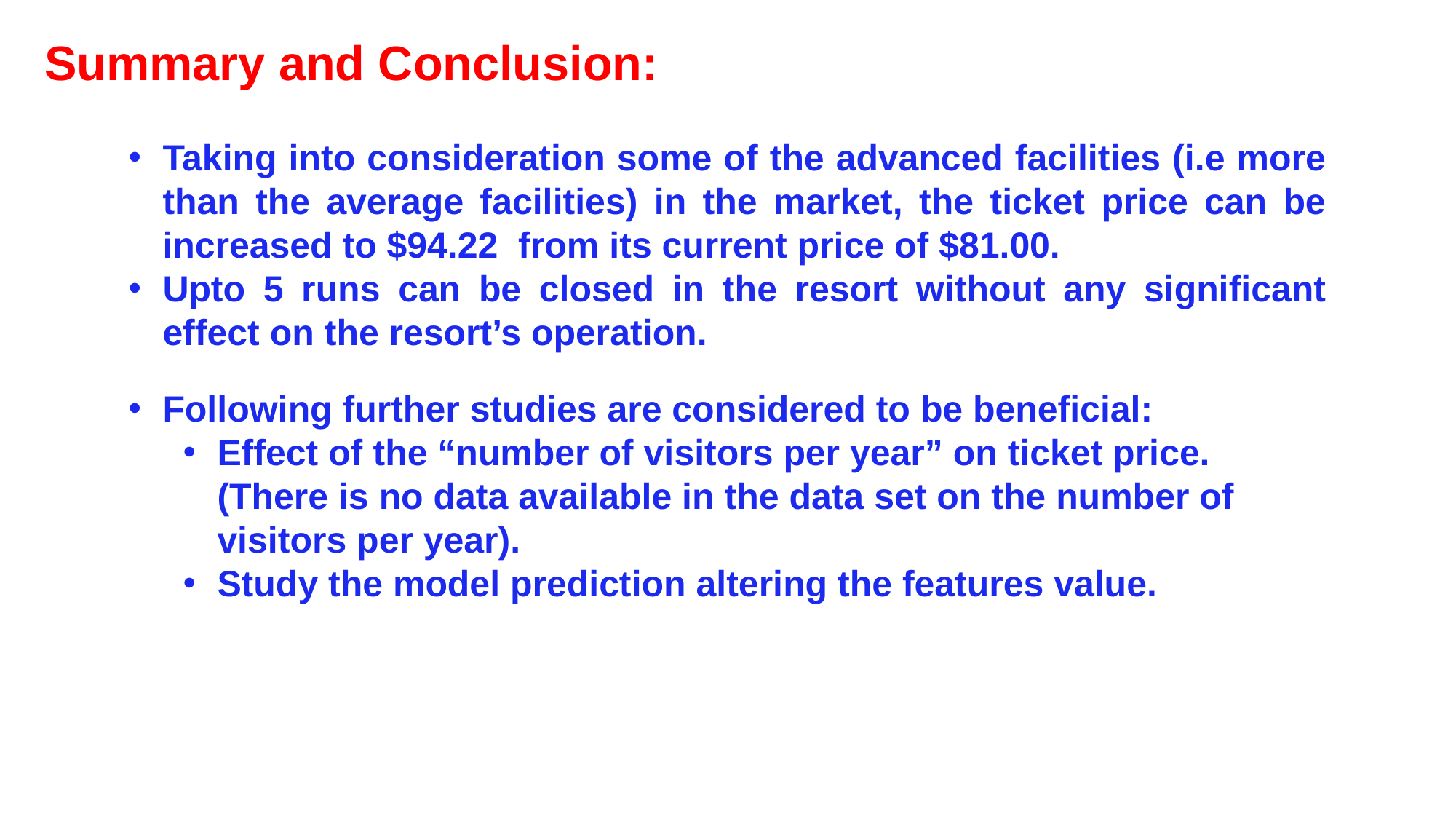

Summary and Conclusion:

Taking into consideration some of the advanced facilities (i.e more than the average facilities) in the market, the ticket price can be increased to $94.22  from its current price of $81.00.
Upto 5 runs can be closed in the resort without any significant effect on the resort’s operation.

Following further studies are considered to be beneficial:
Effect of the “number of visitors per year” on ticket price. (There is no data available in the data set on the number of visitors per year).
Study the model prediction altering the features value.